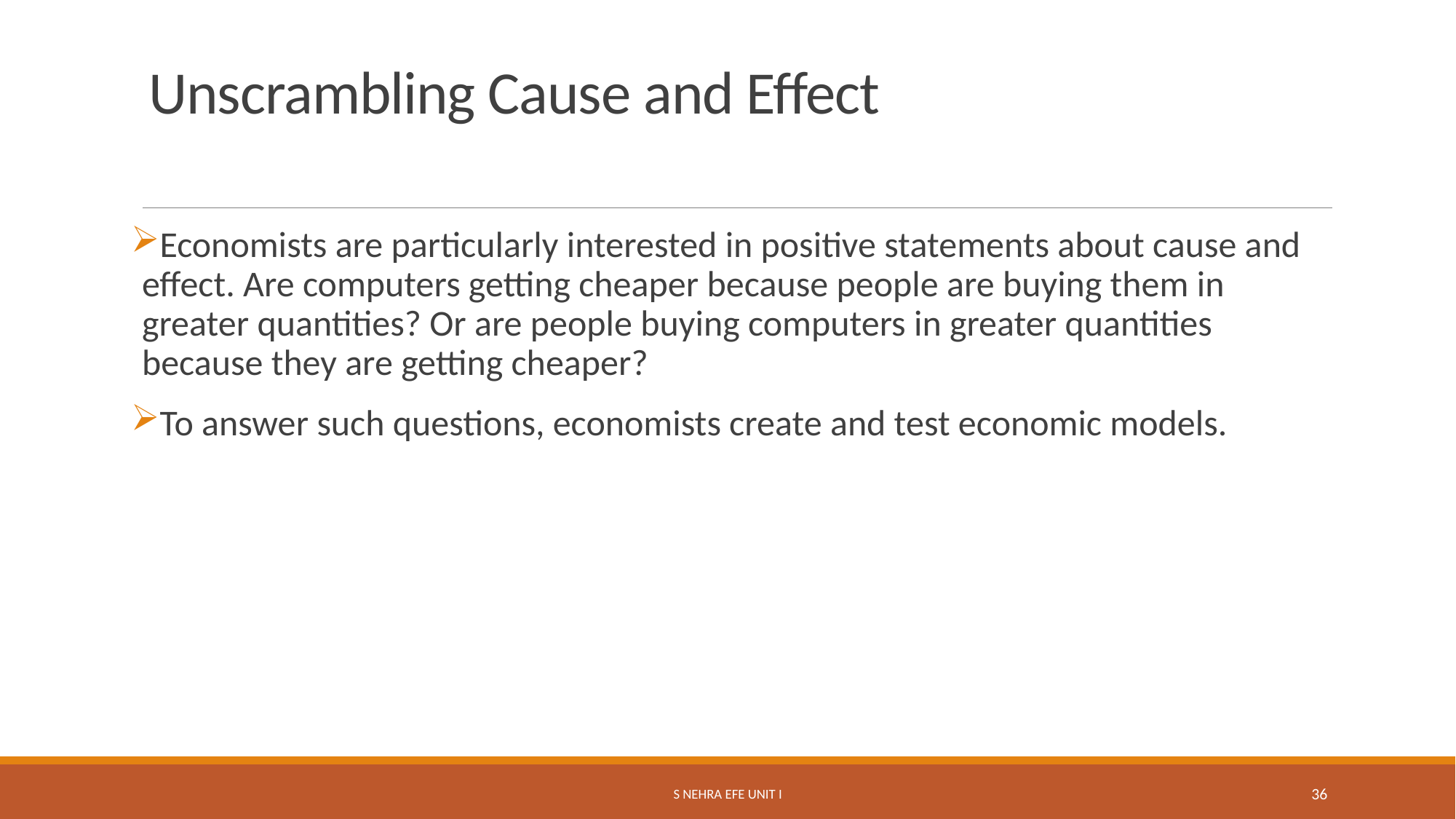

# Unscrambling Cause and Effect
Economists are particularly interested in positive statements about cause and effect. Are computers getting cheaper because people are buying them in greater quantities? Or are people buying computers in greater quantities because they are getting cheaper?
To answer such questions, economists create and test economic models.

S Nehra EFE Unit I
36